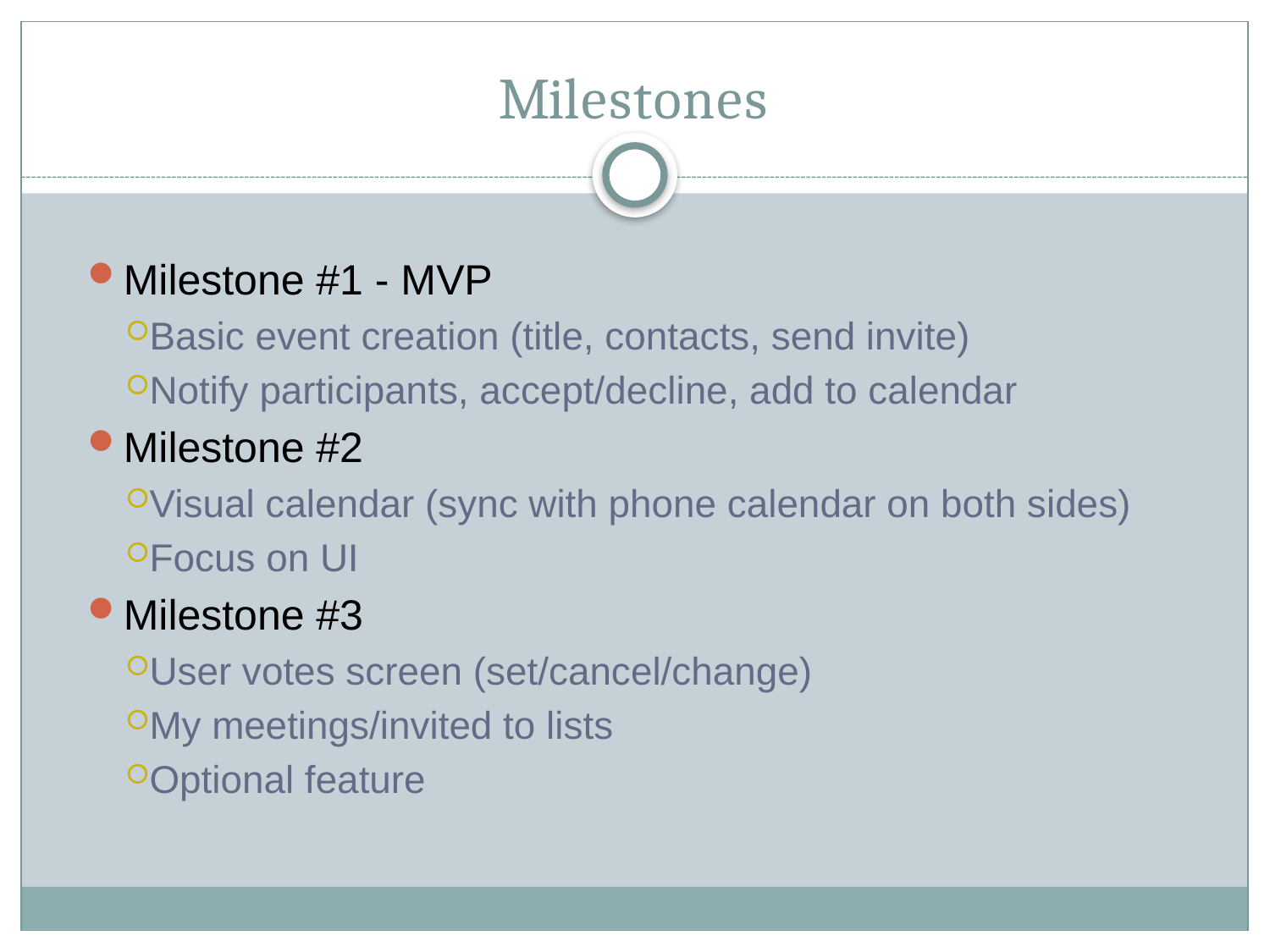

# Milestones
Milestone #1 - MVP
Basic event creation (title, contacts, send invite)
Notify participants, accept/decline, add to calendar
Milestone #2
Visual calendar (sync with phone calendar on both sides)
Focus on UI
Milestone #3
User votes screen (set/cancel/change)
My meetings/invited to lists
Optional feature